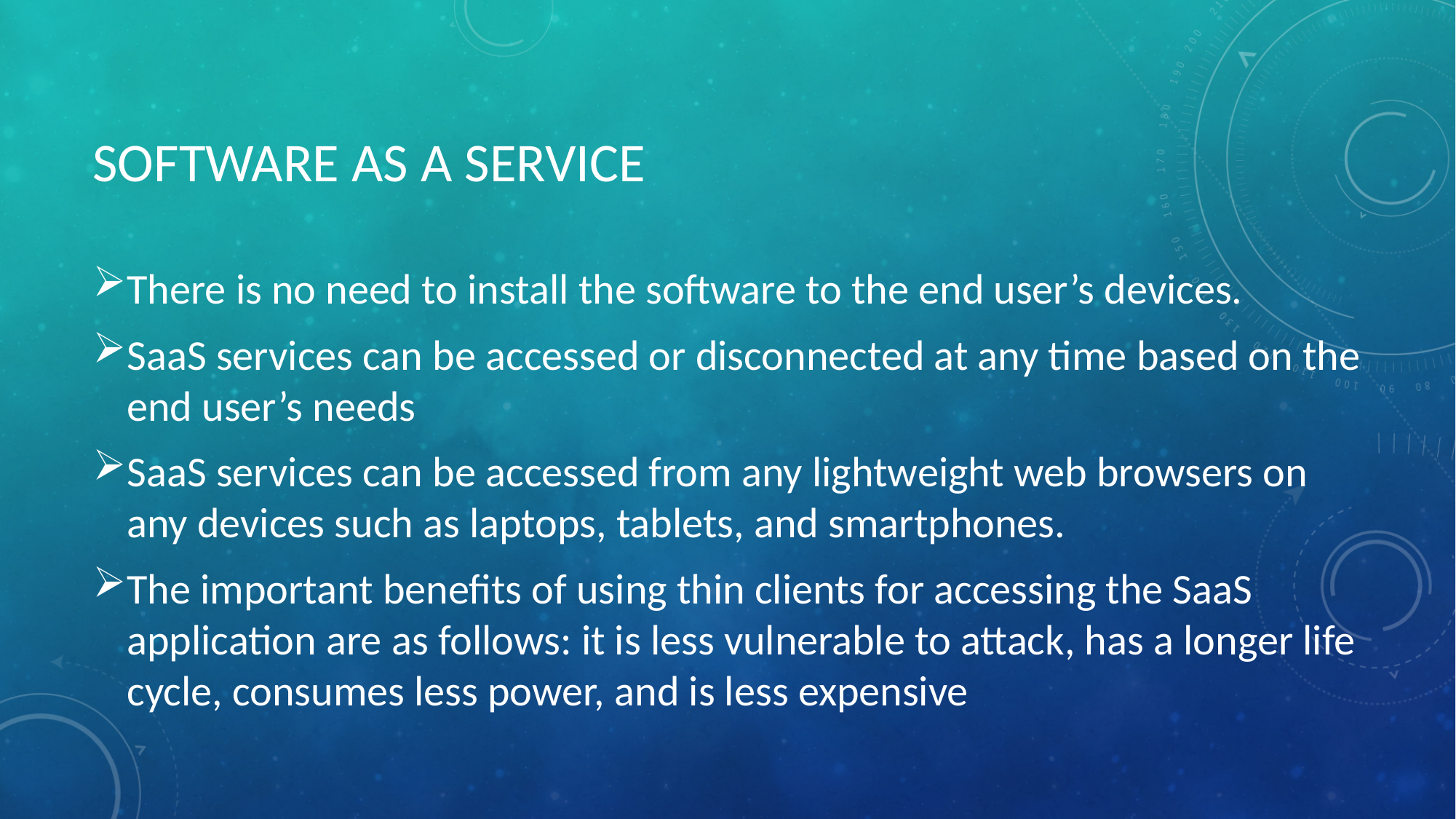

# Software as a Service
There is no need to install the software to the end user’s devices.
SaaS services can be accessed or disconnected at any time based on the end user’s needs
SaaS services can be accessed from any lightweight web browsers on any devices such as laptops, tablets, and smartphones.
The important benefits of using thin clients for accessing the SaaS application are as follows: it is less vulnerable to attack, has a longer life cycle, consumes less power, and is less expensive